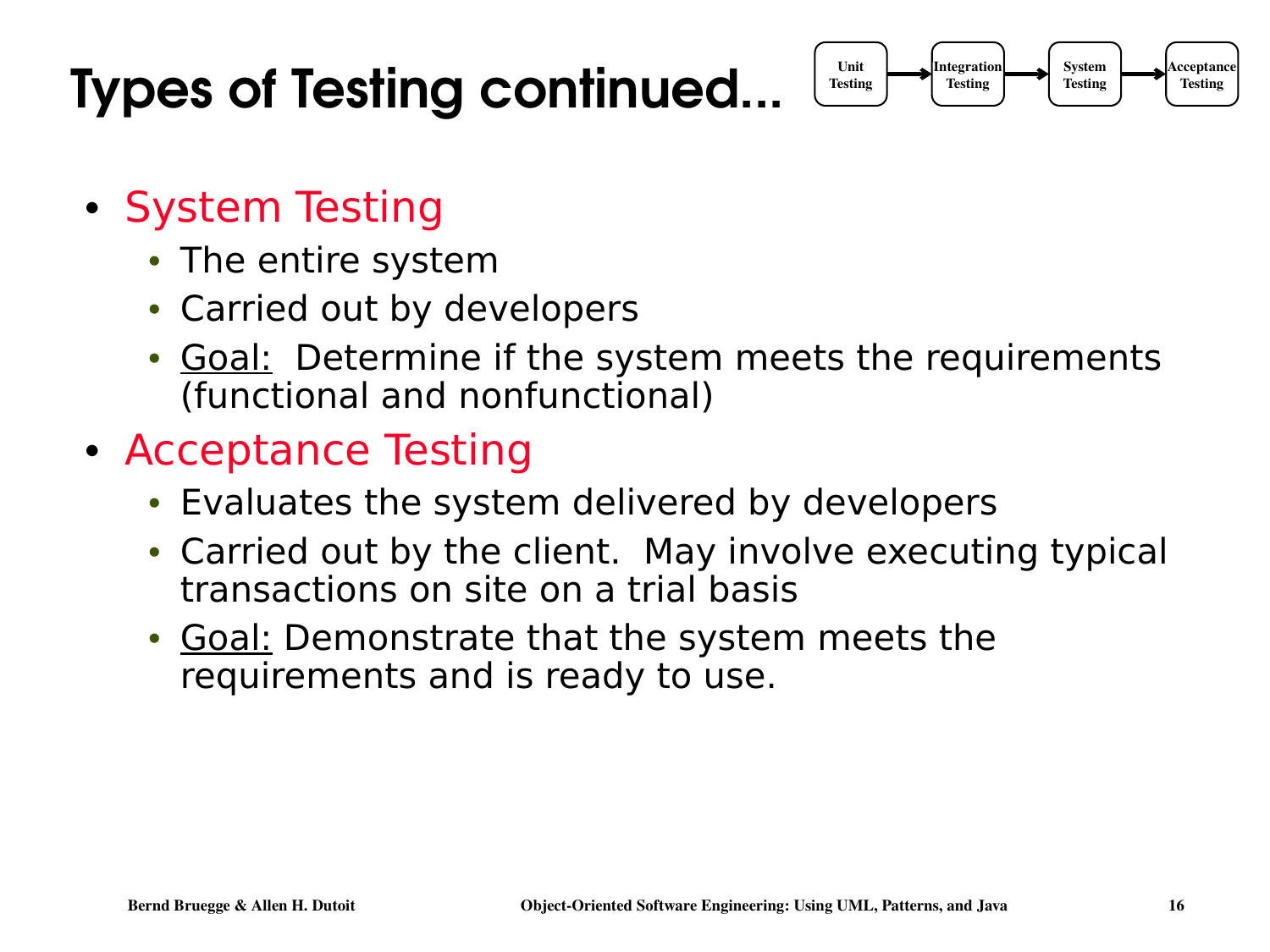

# Types of Testing continued...
Unit
Testing
Integration
Testing
System
Testing
Acceptance
Testing
System Testing
The entire system
Carried out by developers
Goal:  Determine if the system meets the requirements (functional and nonfunctional)
Acceptance Testing
Evaluates the system delivered by developers
Carried out by the client.  May involve executing typical transactions on site on a trial basis
Goal: Demonstrate that the system meets the requirements and is ready to use.